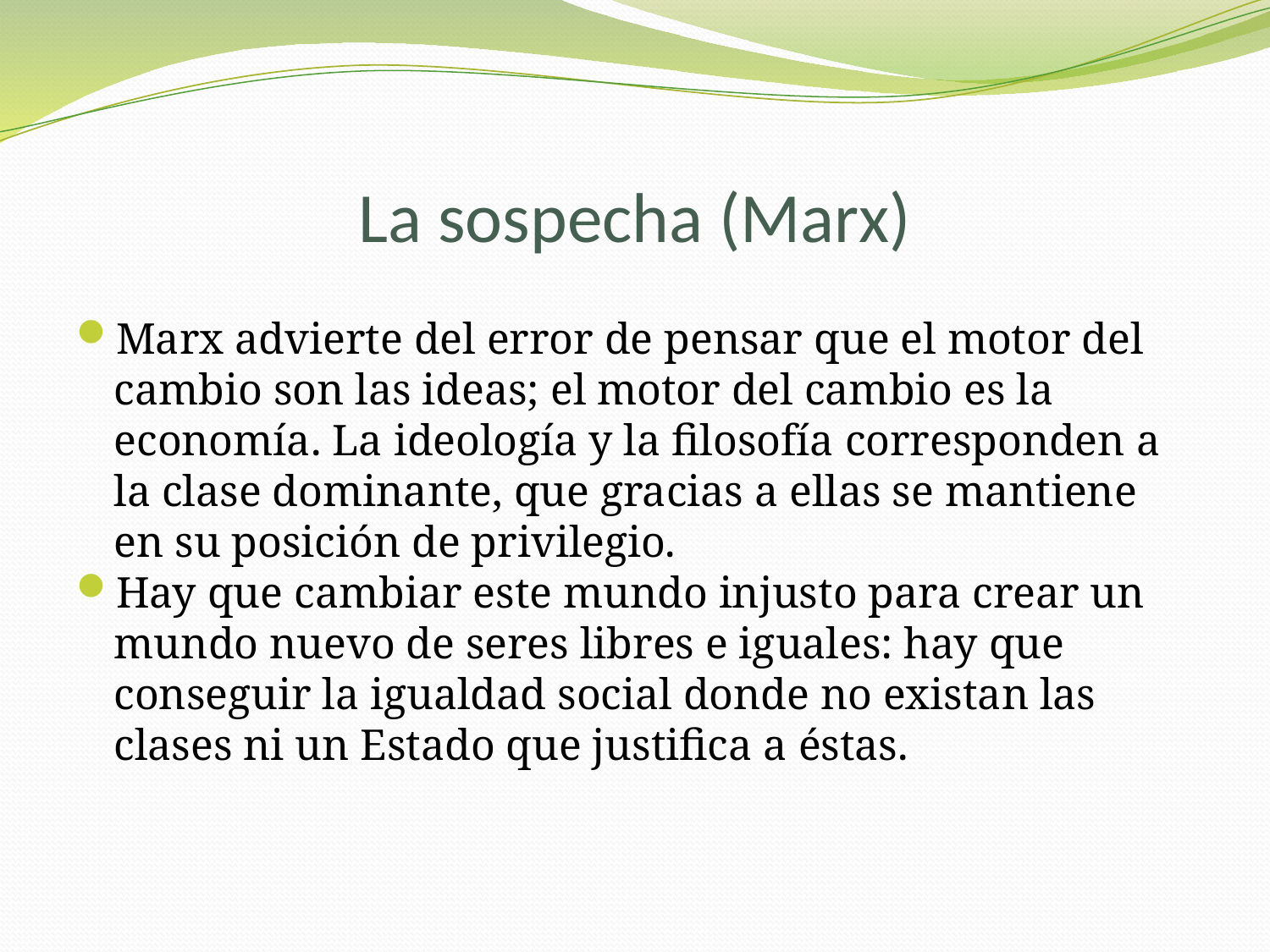

# La sospecha (Marx)

Marx advierte del error de pensar que el motor del cambio son las ideas; el motor del cambio es la economía. La ideología y la filosofía corresponden a la clase dominante, que gracias a ellas se mantiene en su posición de privilegio.
Hay que cambiar este mundo injusto para crear un mundo nuevo de seres libres e iguales: hay que conseguir la igualdad social donde no existan las clases ni un Estado que justifica a éstas.